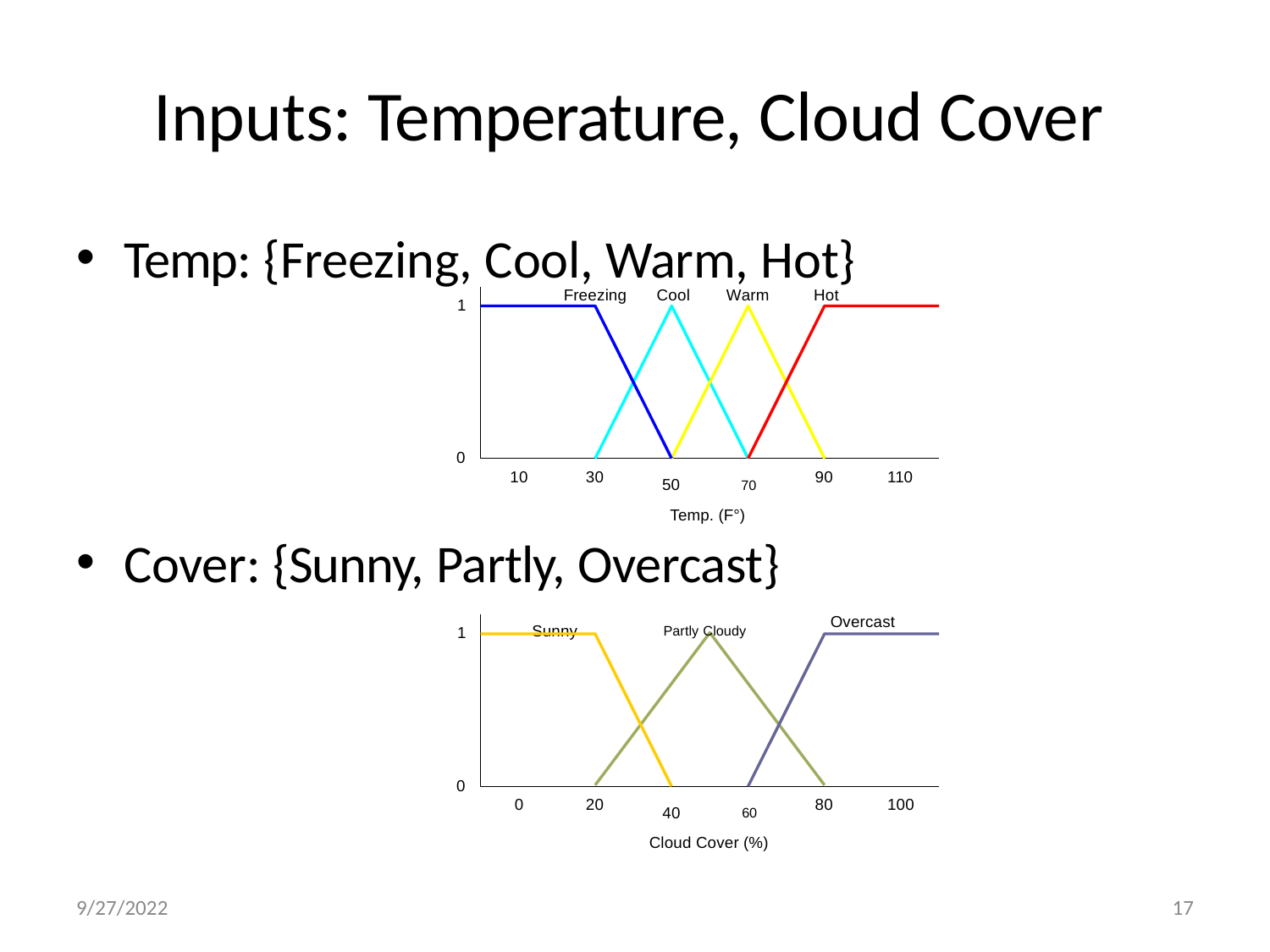

# Inputs: Temperature, Cloud Cover
Temp: {Freezing, Cool, Warm, Hot}
Freezing	Cool	Warm	Hot

1

0
50	70
Temp. (F°)
10
30
90
110
Cover: {Sunny, Partly, Overcast}
Overcast
Sunny	Partly Cloudy

1

0
40	60
Cloud Cover (%)
0
20
80
100
9/27/2022
17